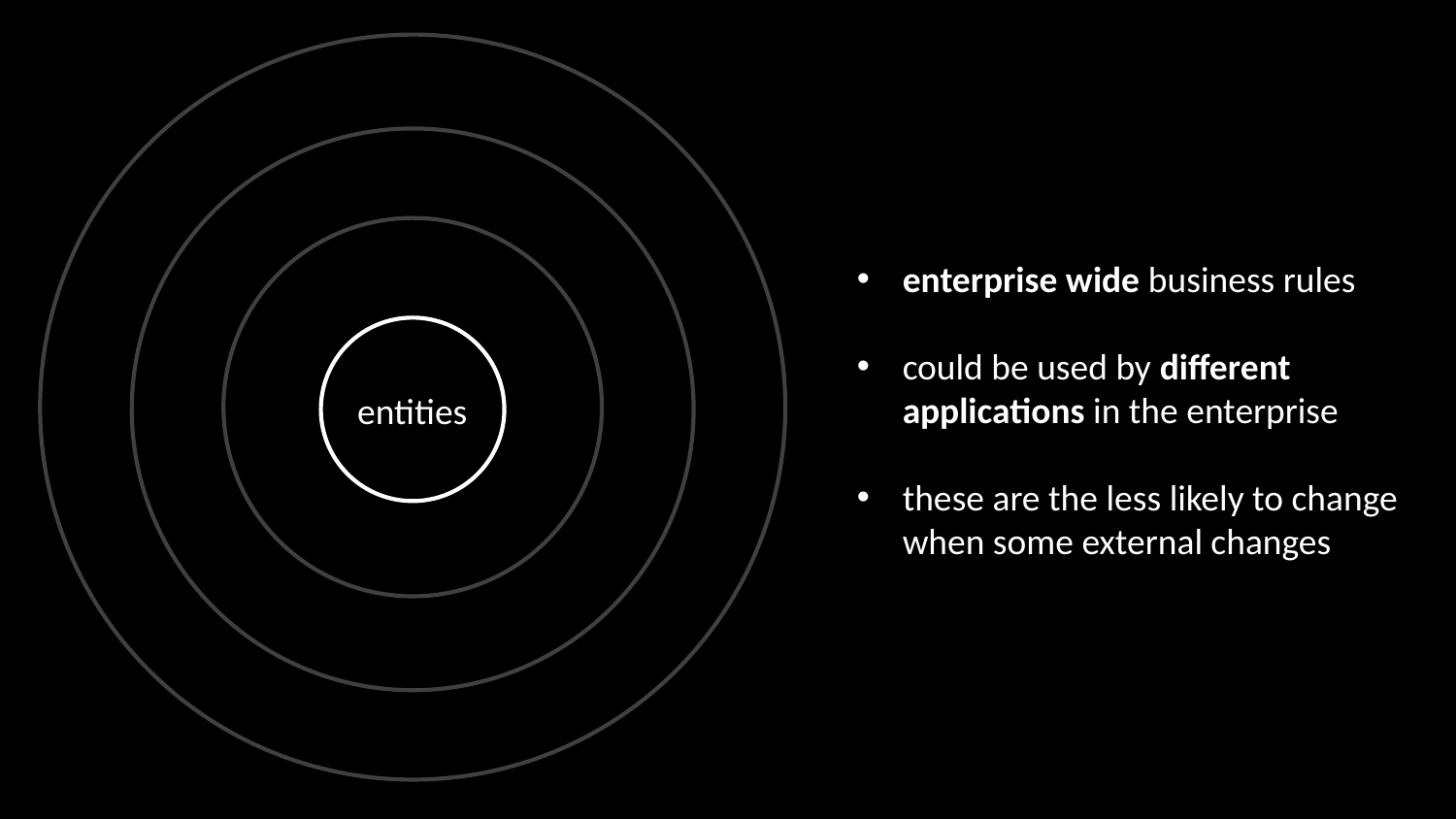

enterprise wide business rules

could be used by different applications in the enterprise

these are the less likely to change when some external changes

entities